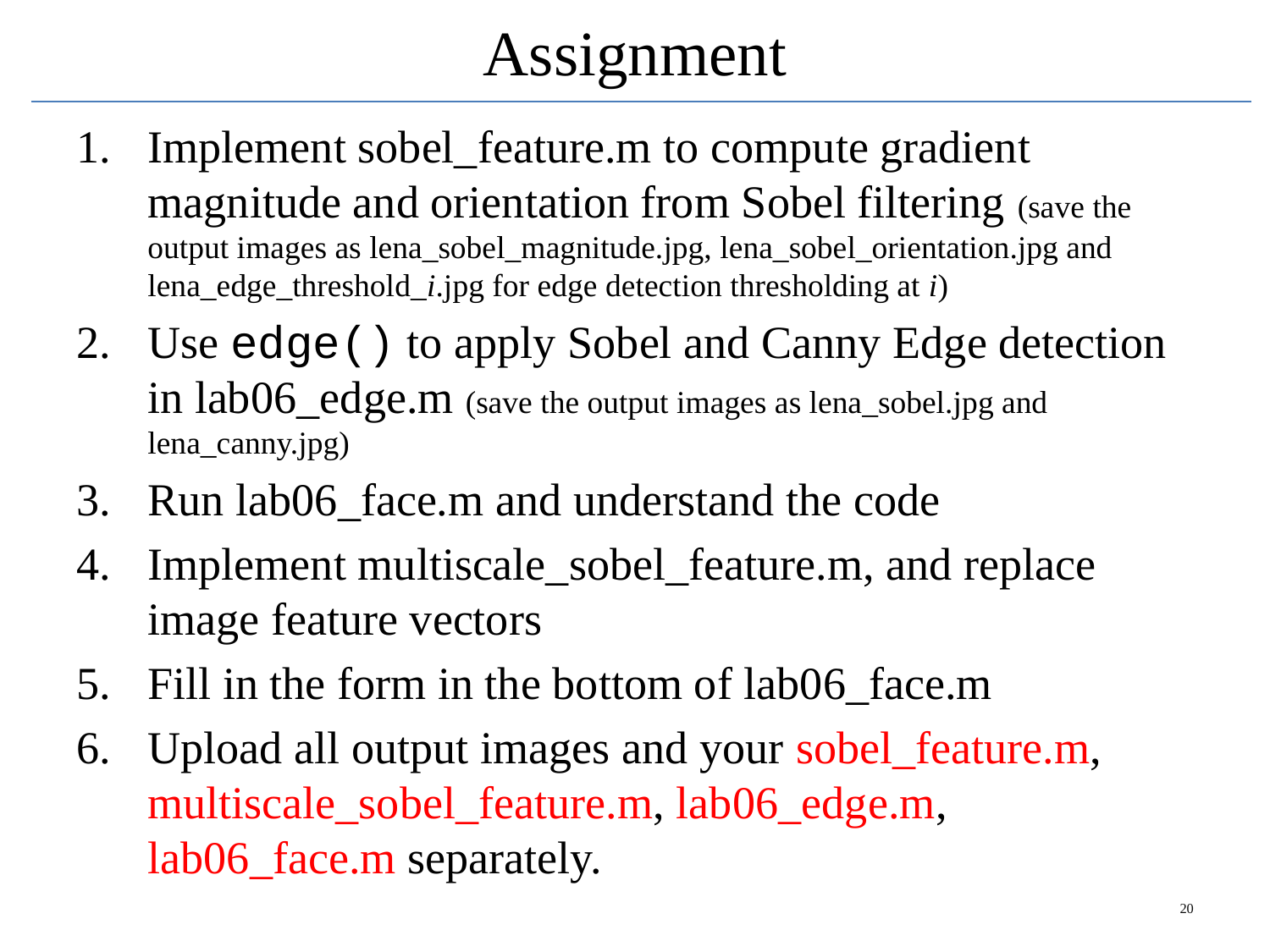

# Assignment
Implement sobel_feature.m to compute gradient magnitude and orientation from Sobel filtering (save the output images as lena_sobel_magnitude.jpg, lena_sobel_orientation.jpg and lena_edge_threshold_i.jpg for edge detection thresholding at i)
Use edge() to apply Sobel and Canny Edge detection in lab06_edge.m (save the output images as lena_sobel.jpg and lena_canny.jpg)
Run lab06_face.m and understand the code
Implement multiscale_sobel_feature.m, and replace image feature vectors
Fill in the form in the bottom of lab06_face.m
Upload all output images and your sobel_feature.m, multiscale_sobel_feature.m, lab06_edge.m, lab06_face.m separately.
20